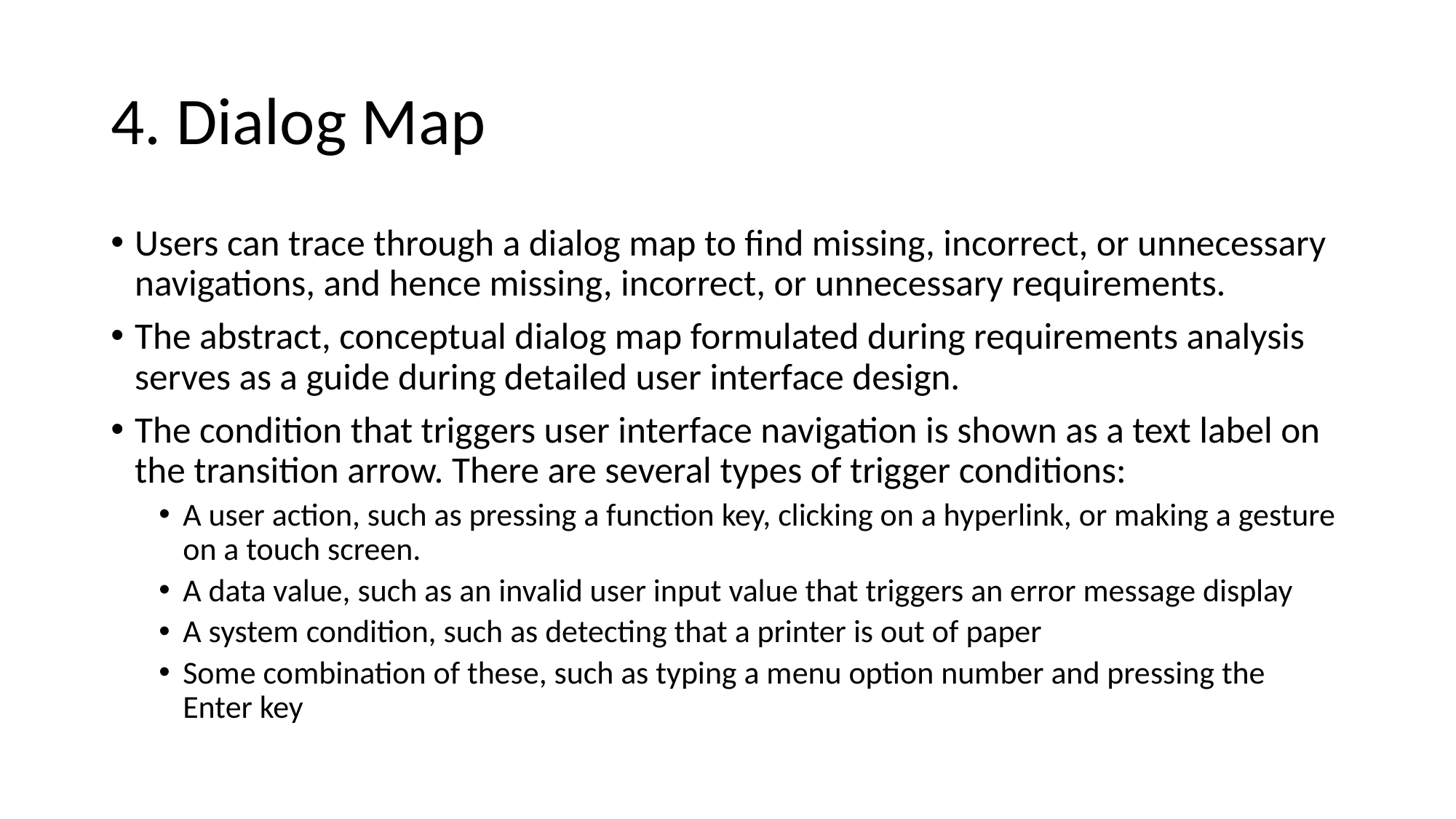

4. Dialog Map
Users can trace through a dialog map to find missing, incorrect, or unnecessary navigations, and hence missing, incorrect, or unnecessary requirements.
The abstract, conceptual dialog map formulated during requirements analysis serves as a guide during detailed user interface design.
The condition that triggers user interface navigation is shown as a text label on the transition arrow. There are several types of trigger conditions:
A user action, such as pressing a function key, clicking on a hyperlink, or making a gesture on a touch screen.
A data value, such as an invalid user input value that triggers an error message display
A system condition, such as detecting that a printer is out of paper
Some combination of these, such as typing a menu option number and pressing the Enter key